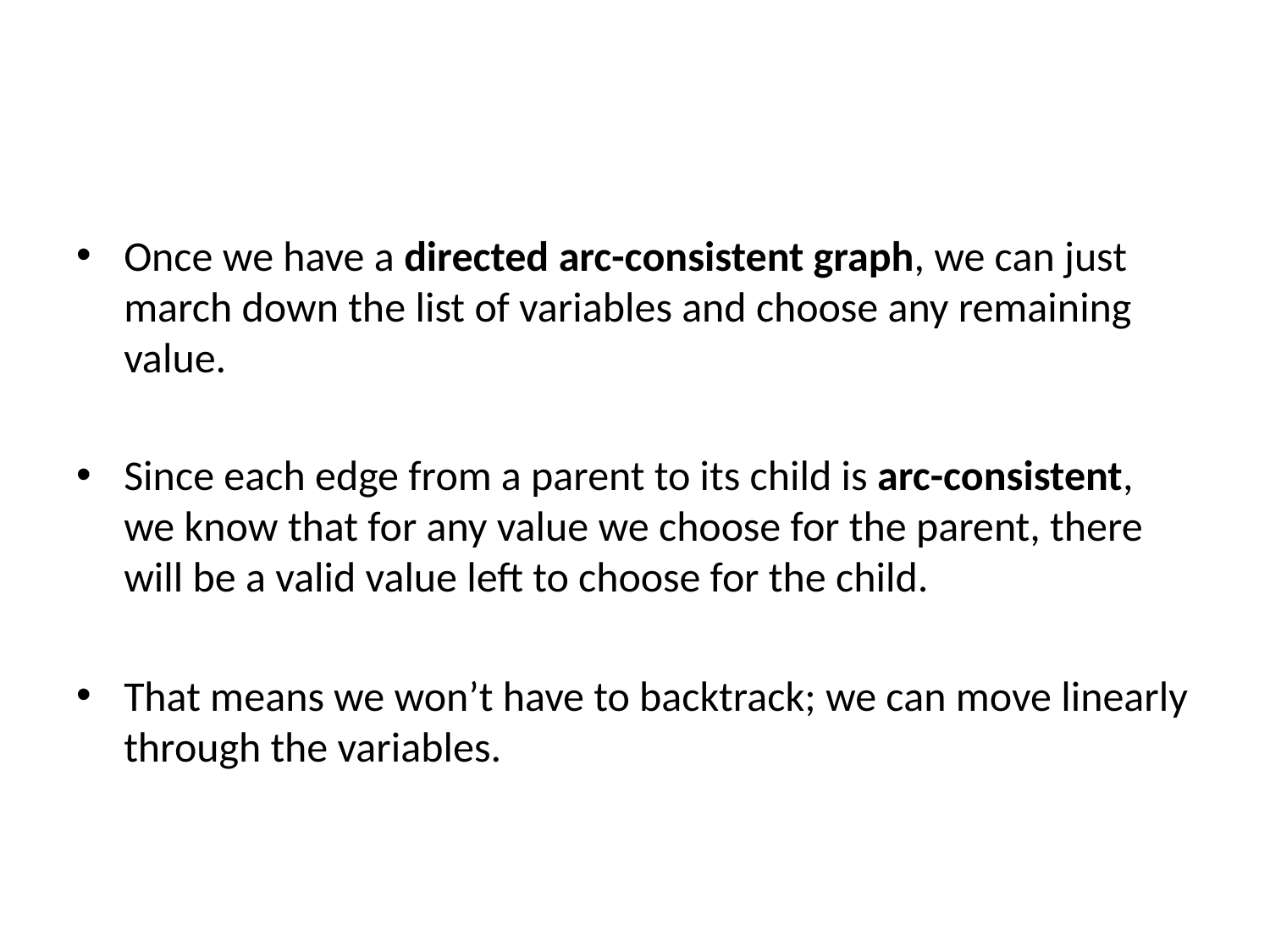

#
Once we have a directed arc-consistent graph, we can just march down the list of variables and choose any remaining value.

Since each edge from a parent to its child is arc-consistent, we know that for any value we choose for the parent, there will be a valid value left to choose for the child.

That means we won’t have to backtrack; we can move linearly through the variables.